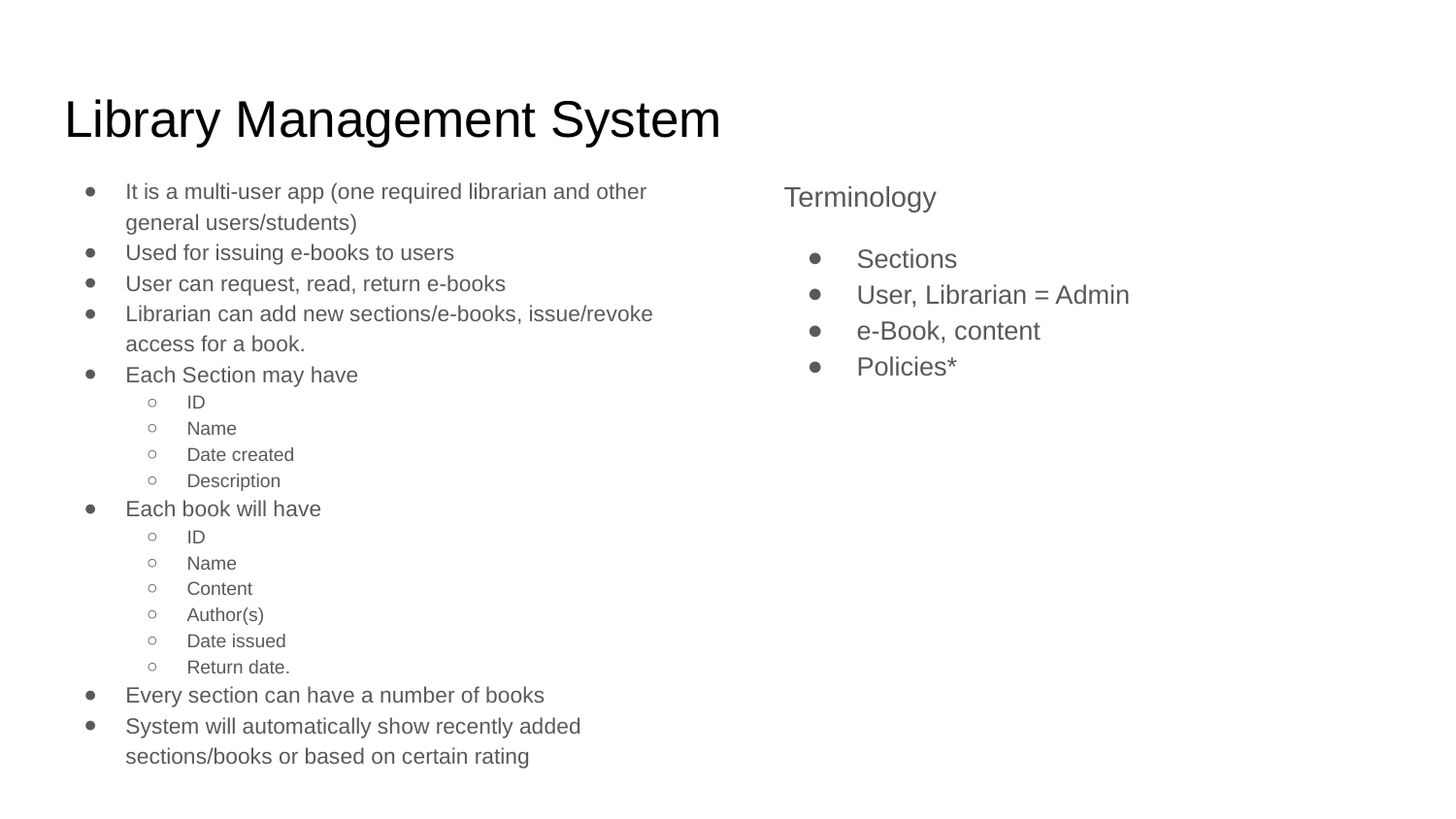

# Library Management System
It is a multi-user app (one required librarian and other general users/students)
Used for issuing e-books to users
User can request, read, return e-books
Librarian can add new sections/e-books, issue/revoke access for a book.
Each Section may have
ID
Name
Date created
Description
Each book will have
ID
Name
Content
Author(s)
Date issued
Return date.
Every section can have a number of books
System will automatically show recently added sections/books or based on certain rating
Terminology
Sections
User, Librarian = Admin
e-Book, content
Policies*